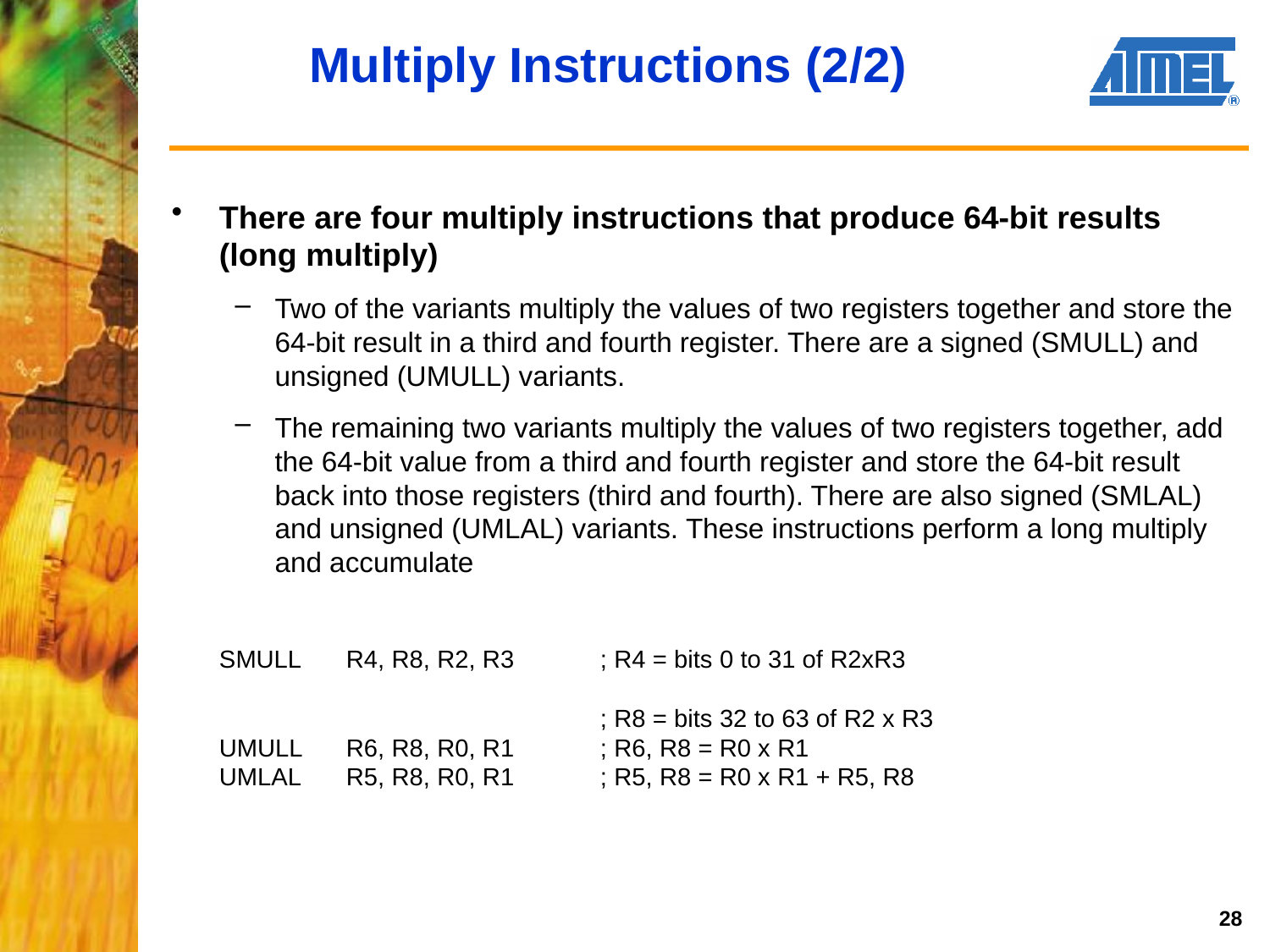

# Multiply Instructions (2/2)
There are four multiply instructions that produce 64-bit results (long multiply)
Two of the variants multiply the values of two registers together and store the 64-bit result in a third and fourth register. There are a signed (SMULL) and unsigned (UMULL) variants.
The remaining two variants multiply the values of two registers together, add the 64-bit value from a third and fourth register and store the 64-bit result back into those registers (third and fourth). There are also signed (SMLAL) and unsigned (UMLAL) variants. These instructions perform a long multiply and accumulate

	SMULL	R4, R8, R2, R3	; R4 = bits 0 to 31 of R2xR3														; R8 = bits 32 to 63 of R2 x R3
UMULL	R6, R8, R0, R1	; R6, R8 = R0 x R1
UMLAL	R5, R8, R0, R1	; R5, R8 = R0 x R1 + R5, R8